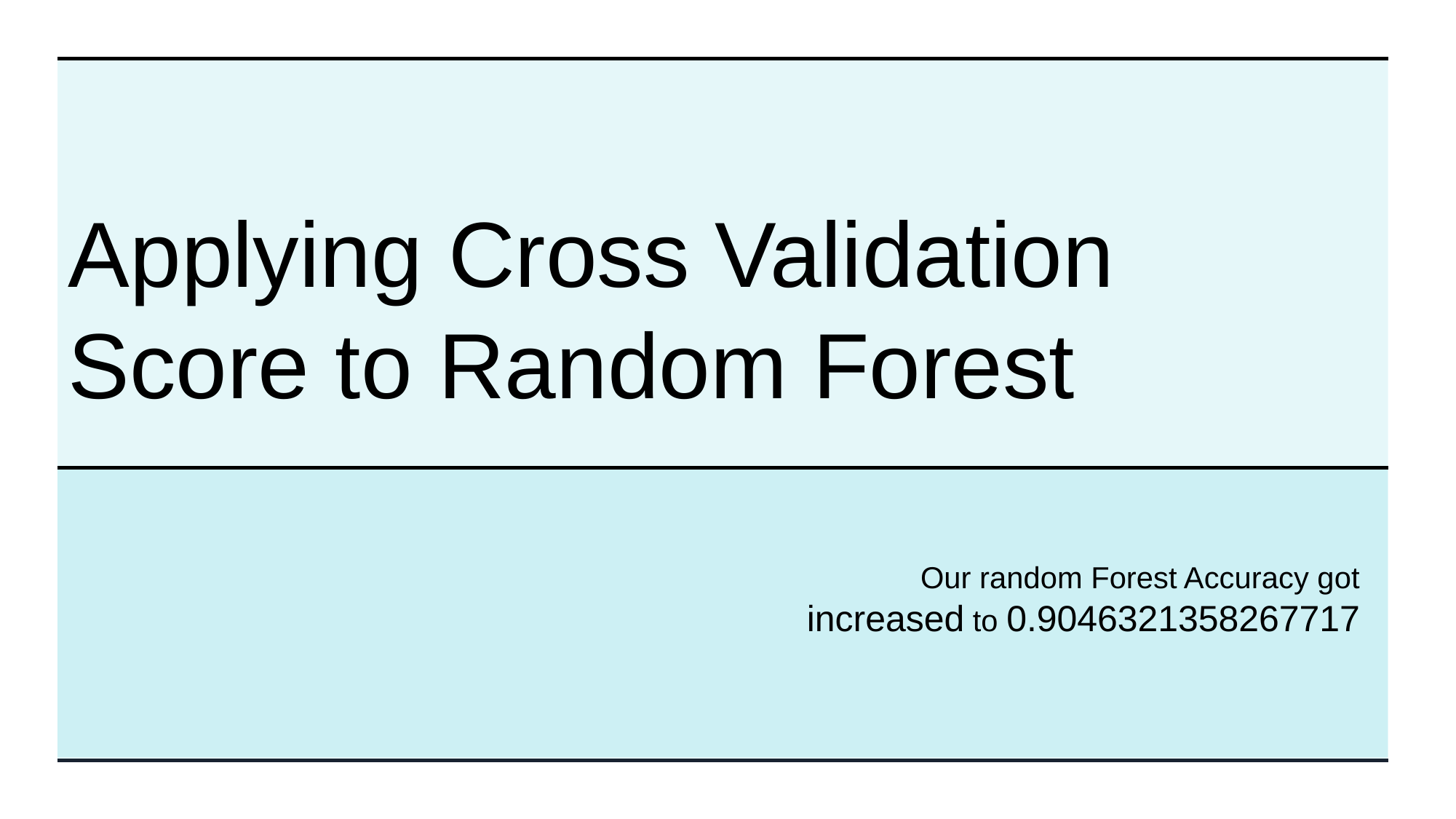

# Applying Cross Validation Score to Random Forest

Our random Forest Accuracy got increased to 0.9046321358267717